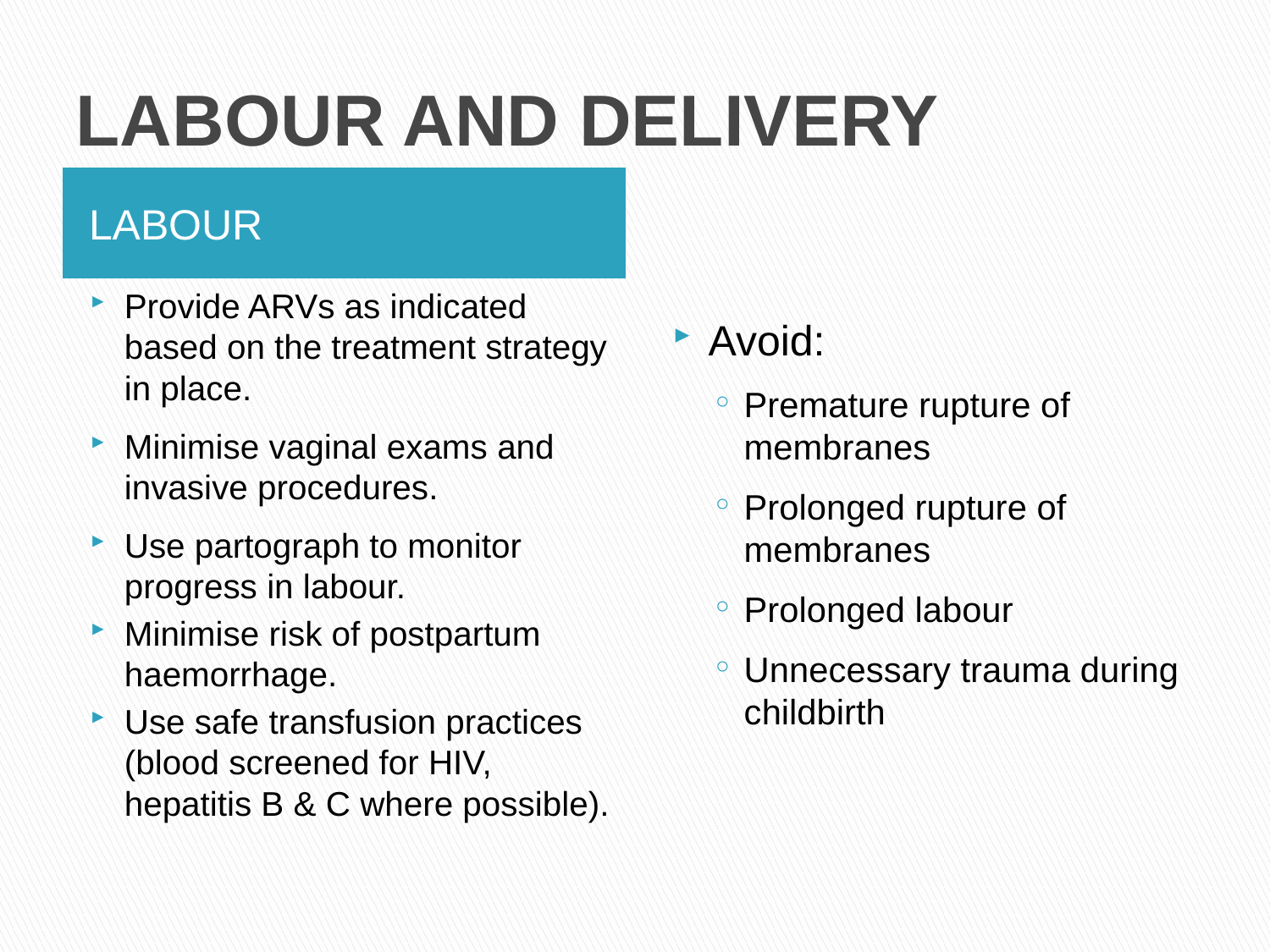

# LABOUR AND DELIVERY
LABOUR

Provide ARVs as indicated based on the treatment strategy in place.
Minimise vaginal exams and invasive procedures.
Use partograph to monitor progress in labour.
Minimise risk of postpartum haemorrhage.
Use safe transfusion practices (blood screened for HIV, hepatitis B & C where possible).

Avoid:
Premature rupture of membranes
Prolonged rupture of membranes
Prolonged labour
Unnecessary trauma during childbirth